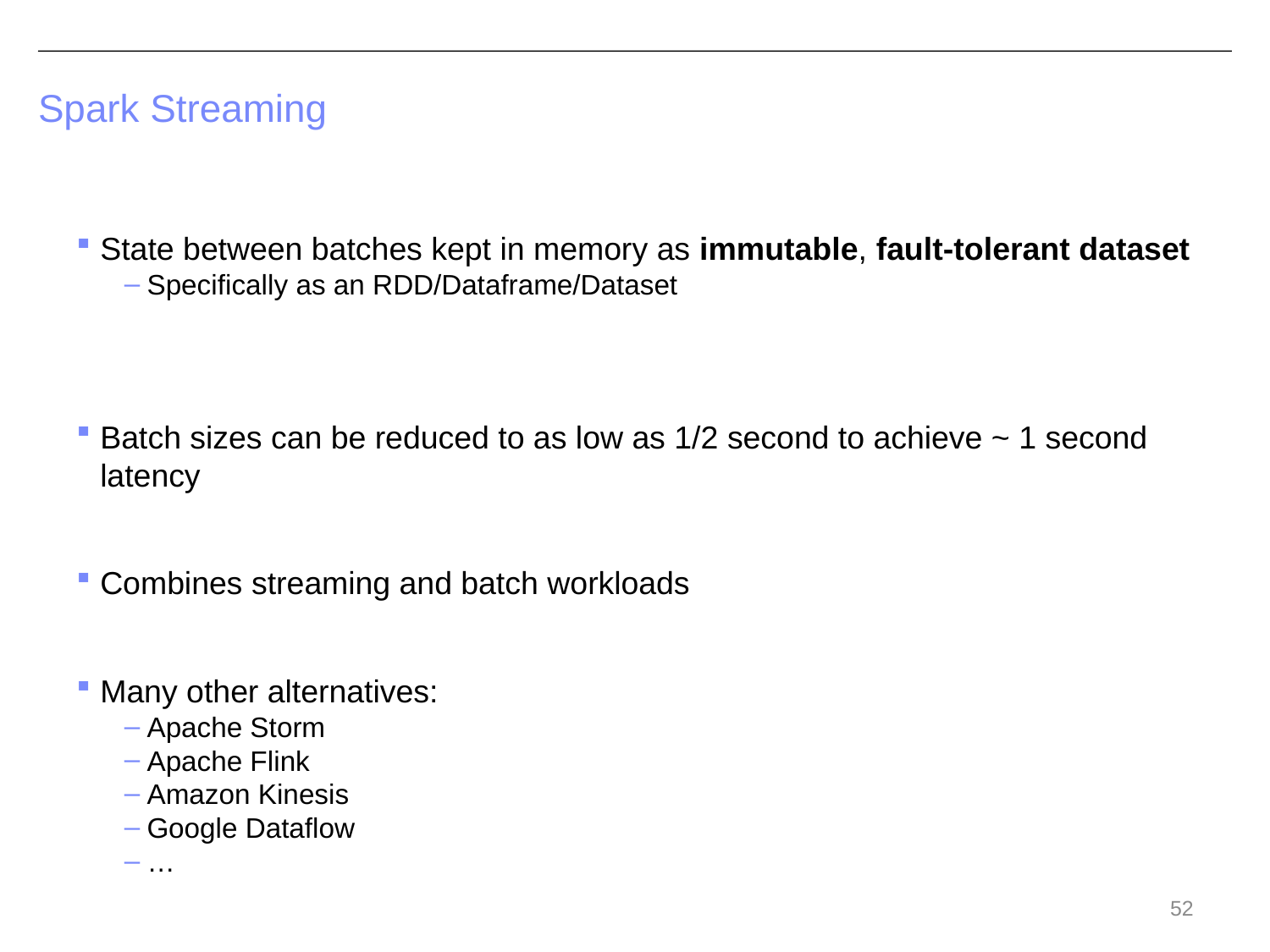

# Spark Streaming
State between batches kept in memory as immutable, fault-tolerant dataset
Specifically as an RDD/Dataframe/Dataset

Batch sizes can be reduced to as low as 1/2 second to achieve ~ 1 second latency

Combines streaming and batch workloads

Many other alternatives:
Apache Storm
Apache Flink
Amazon Kinesis
Google Dataflow
…

52